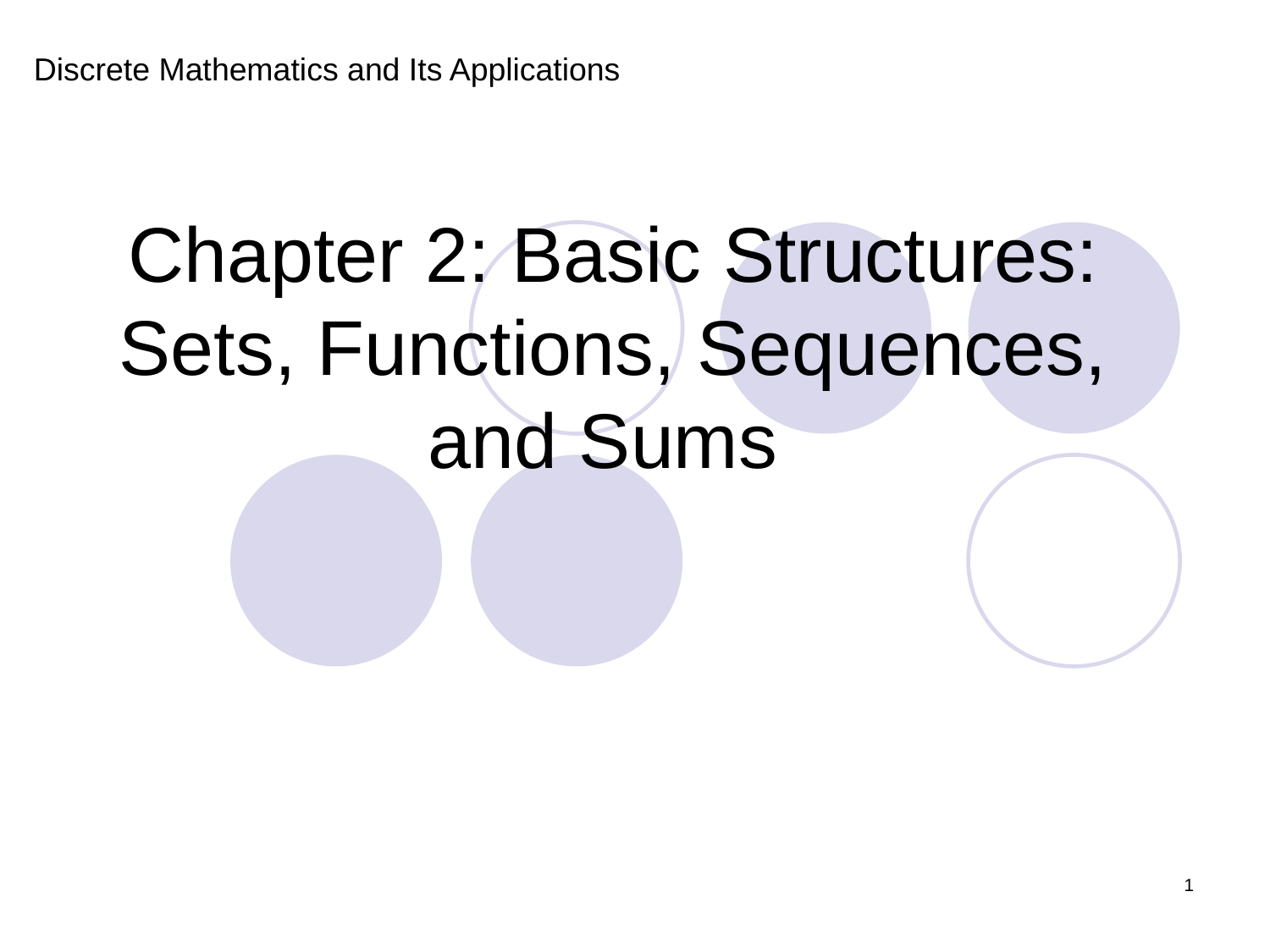

Discrete Mathematics and Its Applications
# Chapter 2: Basic Structures: Sets, Functions, Sequences, and Sums
1